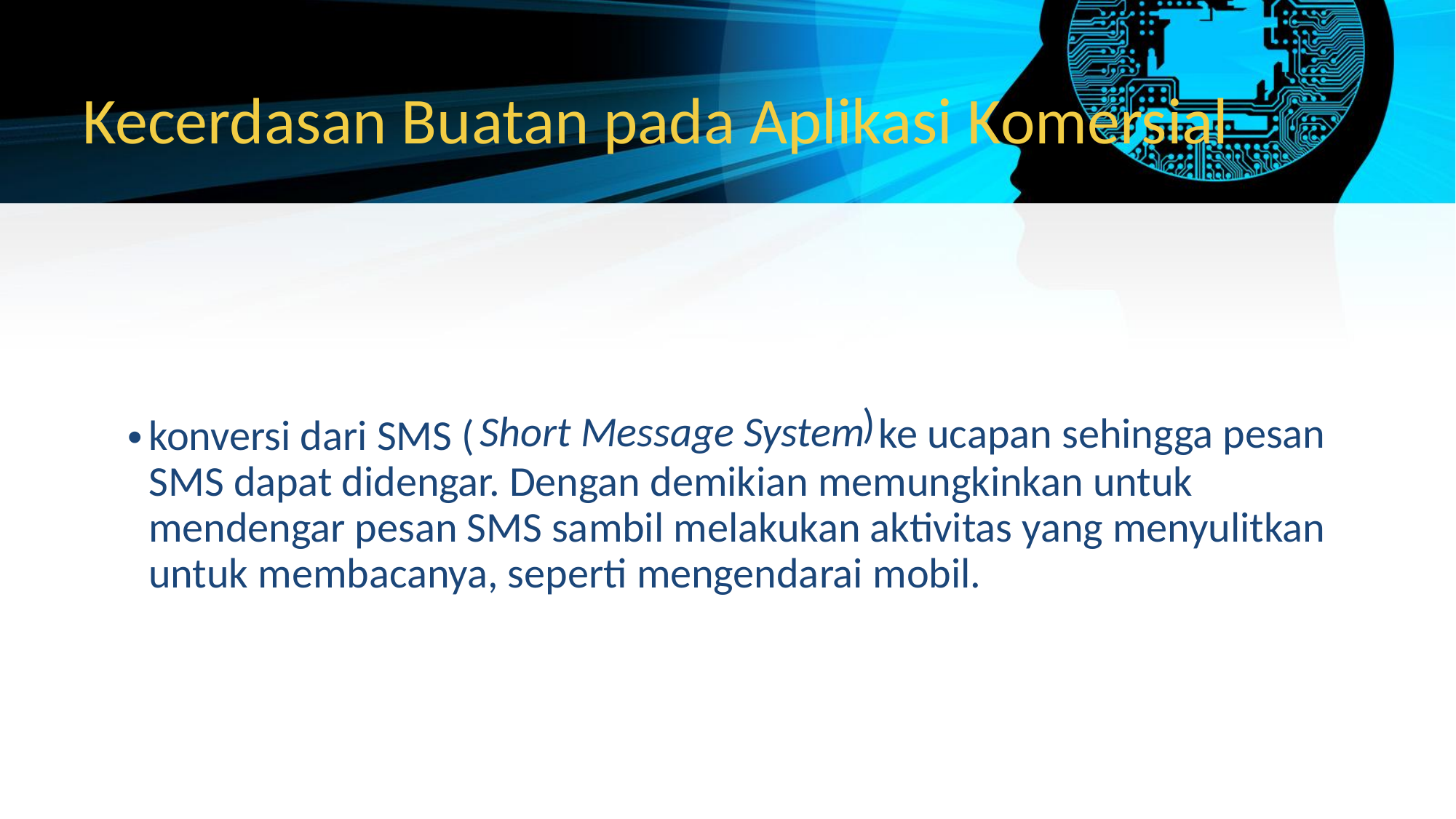

# Kecerdasan Buatan pada Aplikasi Komersial

)
Short Message System
 ke ucapan sehingga pesan
konversi dari SMS (
•
SMS dapat didengar. Dengan demikian memungkinkan untuk
mendengar pesan SMS sambil melakukan aktivitas yang menyulitkan
untuk membacanya, seperti mengendarai mobil.